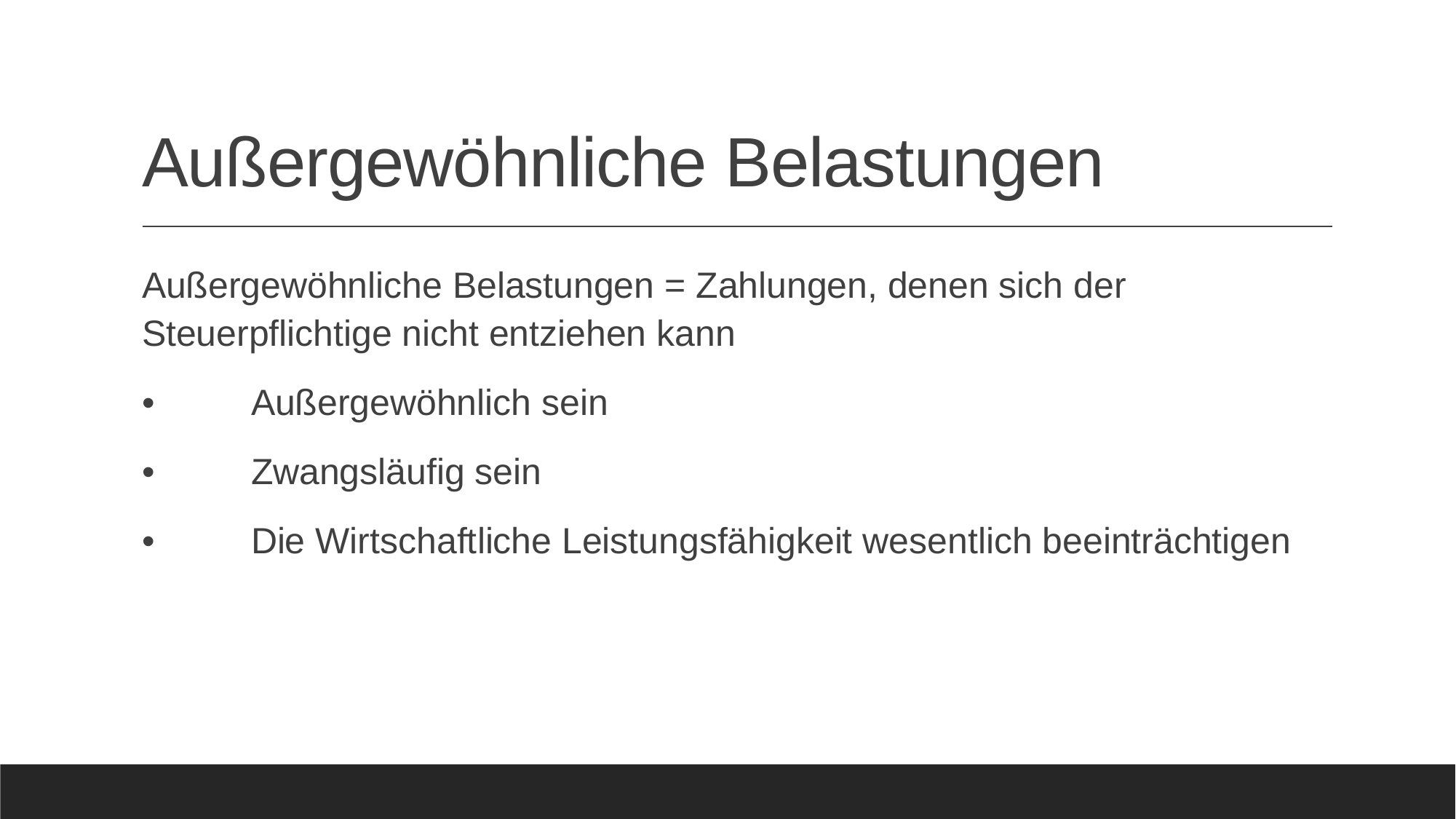

# Außergewöhnliche Belastungen
Außergewöhnliche Belastungen = Zahlungen, denen sich der Steuerpflichtige nicht entziehen kann
•	Außergewöhnlich sein
•	Zwangsläufig sein
•	Die Wirtschaftliche Leistungsfähigkeit wesentlich beeinträchtigen